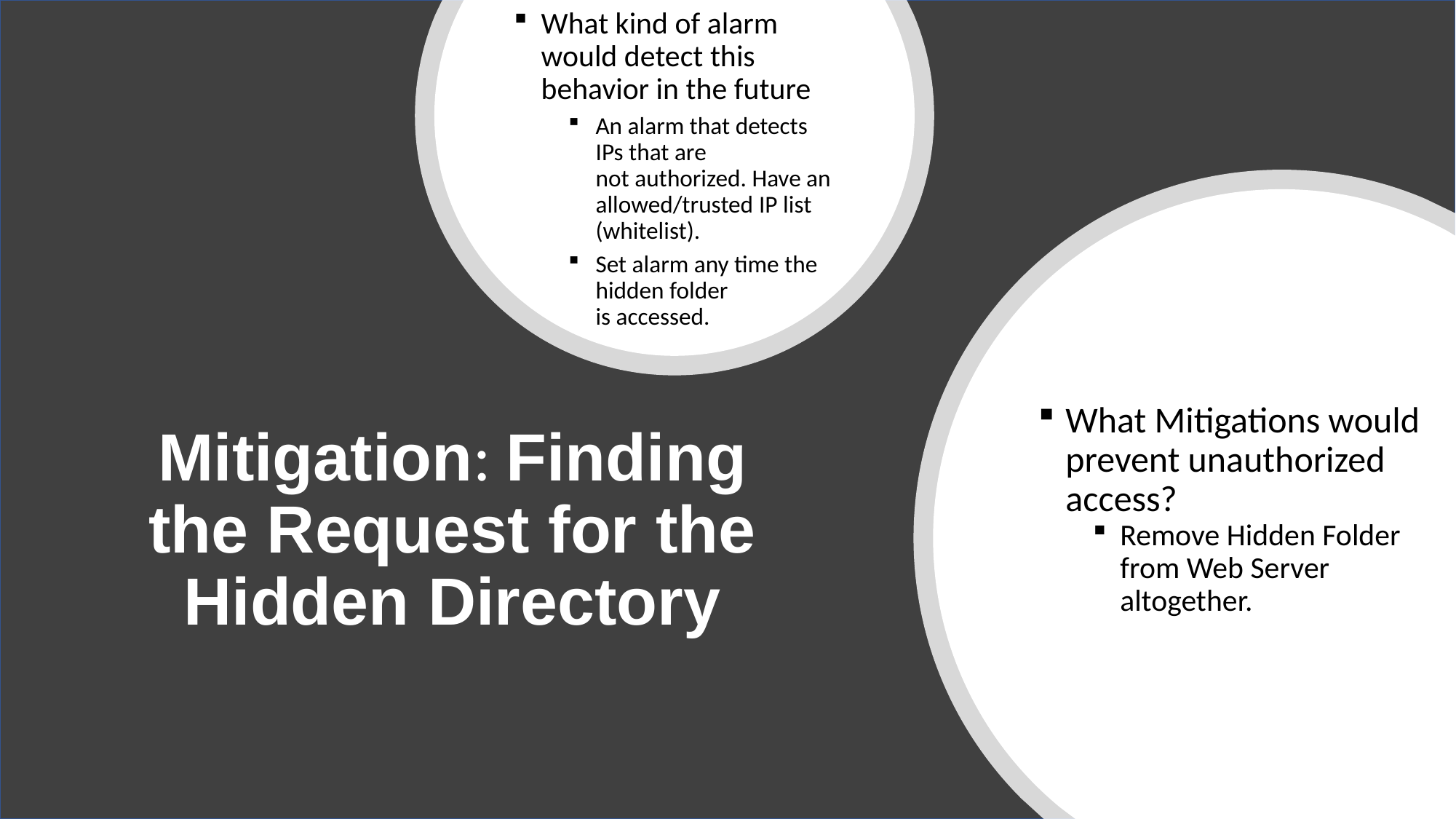

What kind of alarm would detect this behavior in the future
An alarm that detects IPs that are not authorized. Have an allowed/trusted IP list (whitelist).
Set alarm any time the hidden folder is accessed.

What Mitigations would prevent unauthorized access?
Remove Hidden Folder from Web Server altogether.

# Mitigation: Finding the Request for the Hidden Directory